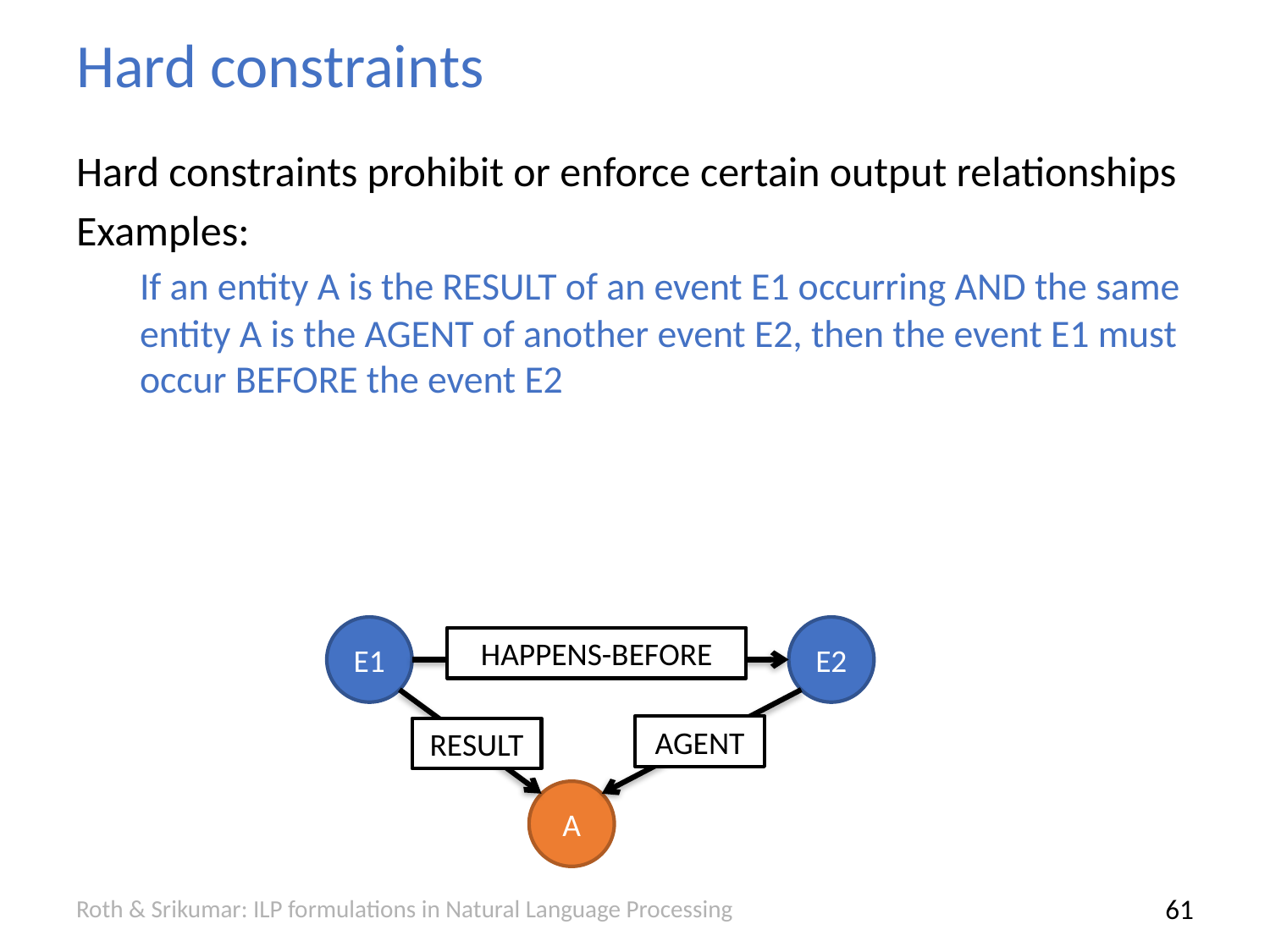

# Hard constraints
Hard constraints prohibit or enforce certain output relationships
Examples:
If an entity A is the RESULT of an event E1 occurring AND the same entity A is the AGENT of another event E2, then the event E1 must occur BEFORE the event E2
E1
E2
HAPPENS-BEFORE
RESULT
AGENT
A
Roth & Srikumar: ILP formulations in Natural Language Processing
61